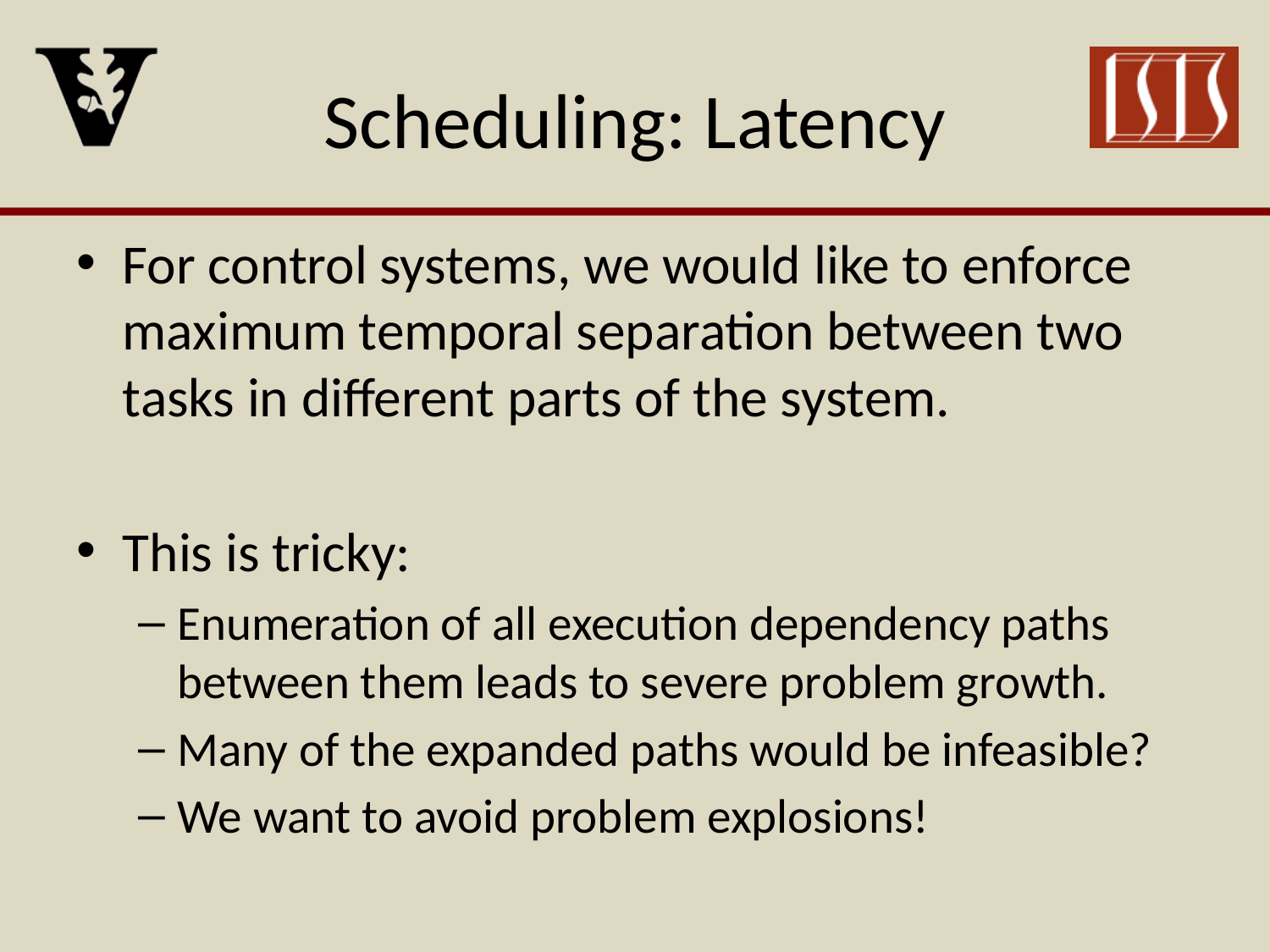

# Scheduling: Latency
For control systems, we would like to enforce maximum temporal separation between two tasks in different parts of the system.

This is tricky:
Enumeration of all execution dependency paths between them leads to severe problem growth.
Many of the expanded paths would be infeasible?
We want to avoid problem explosions!